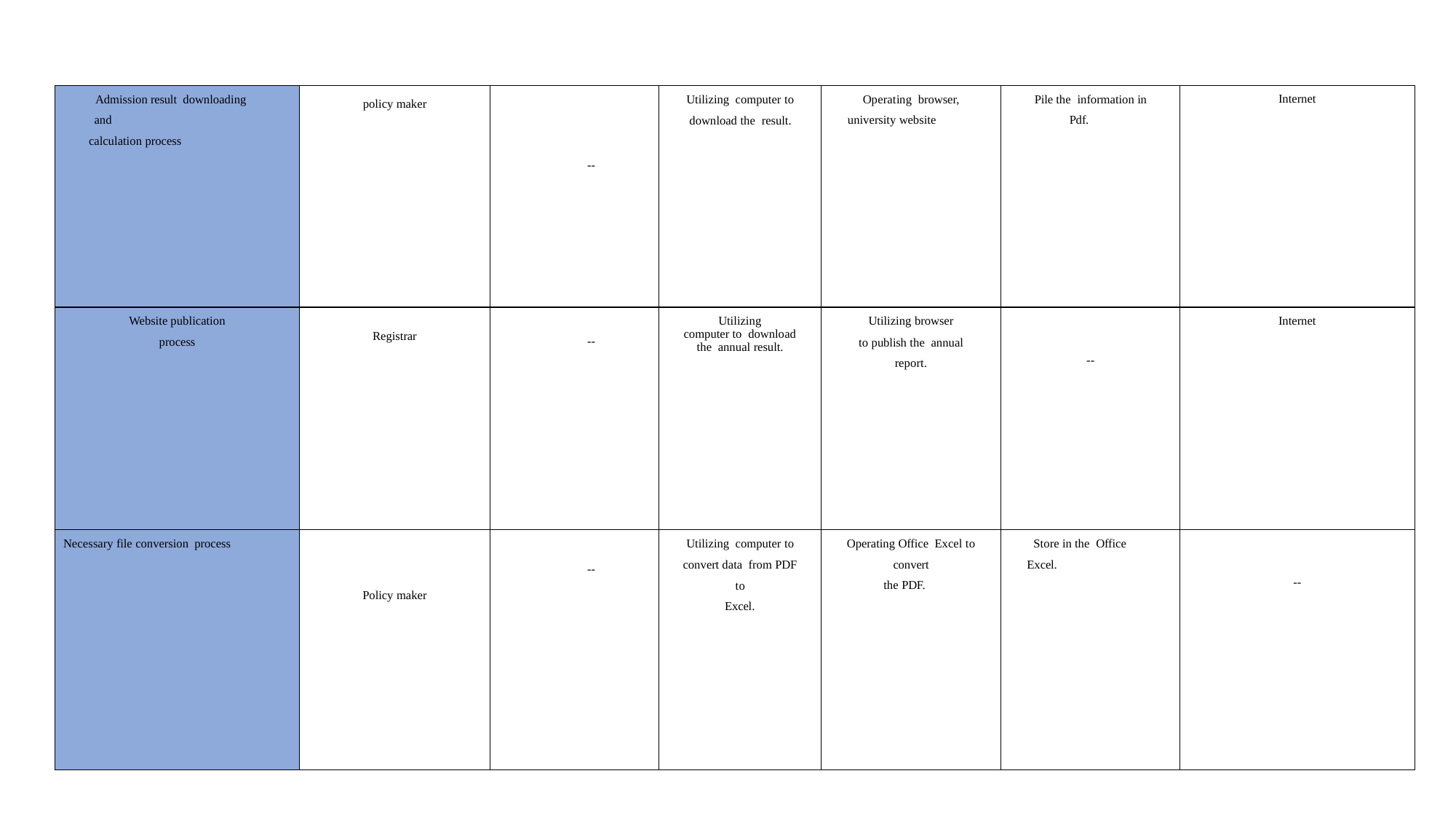

| Admission result downloading and calculation process | policy maker | -- | Utilizing computer to download the result. | Operating browser, university website | Pile the information in Pdf. | Internet |
| --- | --- | --- | --- | --- | --- | --- |
| Website publication process | Registrar | -- | Utilizing computer to download the annual result. | Utilizing browser to publish the annual report. | -- | Internet |
| Necessary file conversion process | Policy maker | -- | Utilizing computer to convert data from PDF to Excel. | Operating Office Excel to convert the PDF. | Store in the Office Excel. | -- |